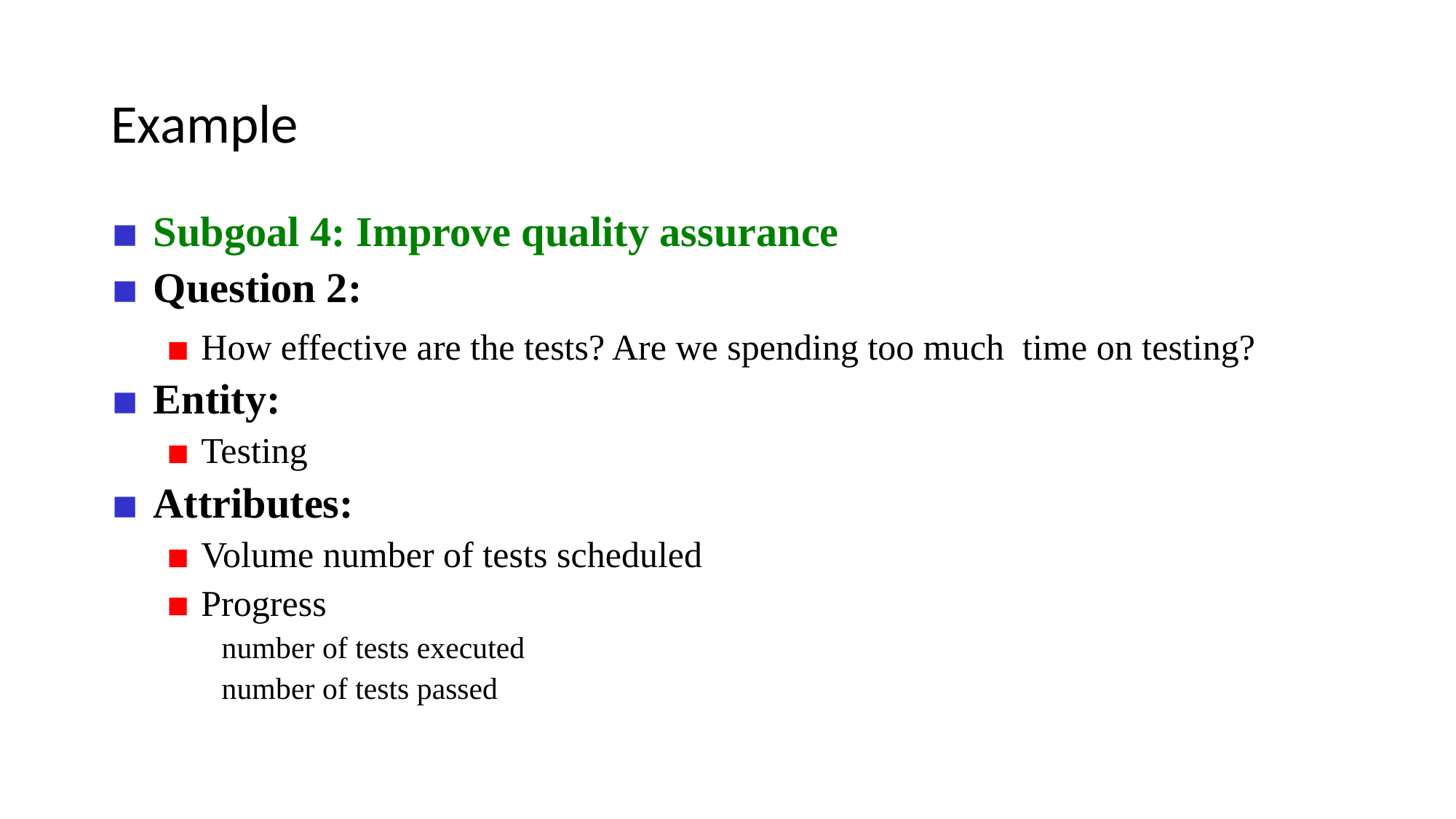

# Example
Subgoal 4: Improve quality assurance
Question 2:
How effective are the tests? Are we spending too much  time on testing?
Entity:
Testing
Attributes:
Volume number of tests scheduled
Progress
number of tests executed
number of tests passed